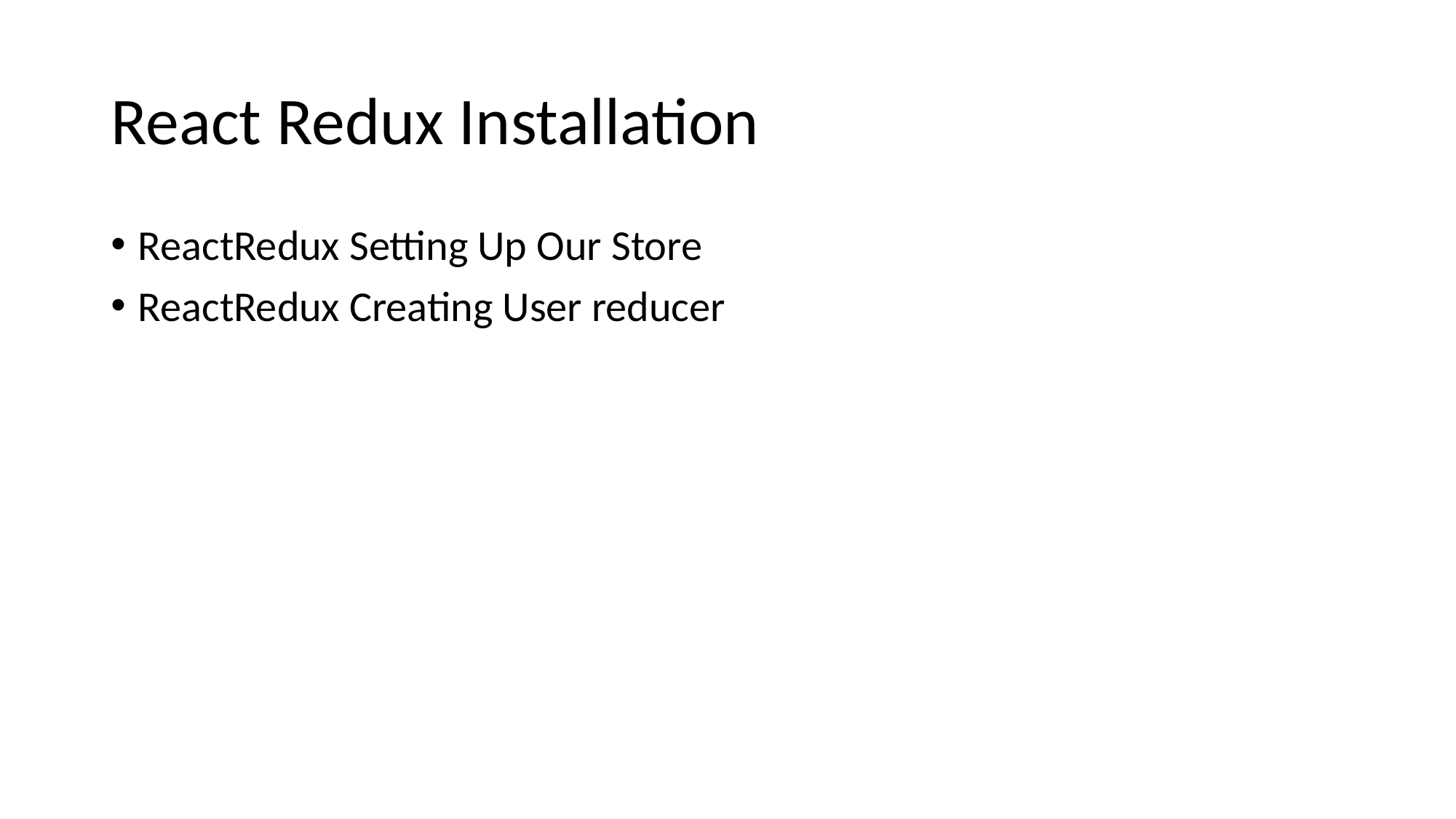

# React Redux Installation
ReactRedux Setting Up Our Store
ReactRedux Creating User reducer